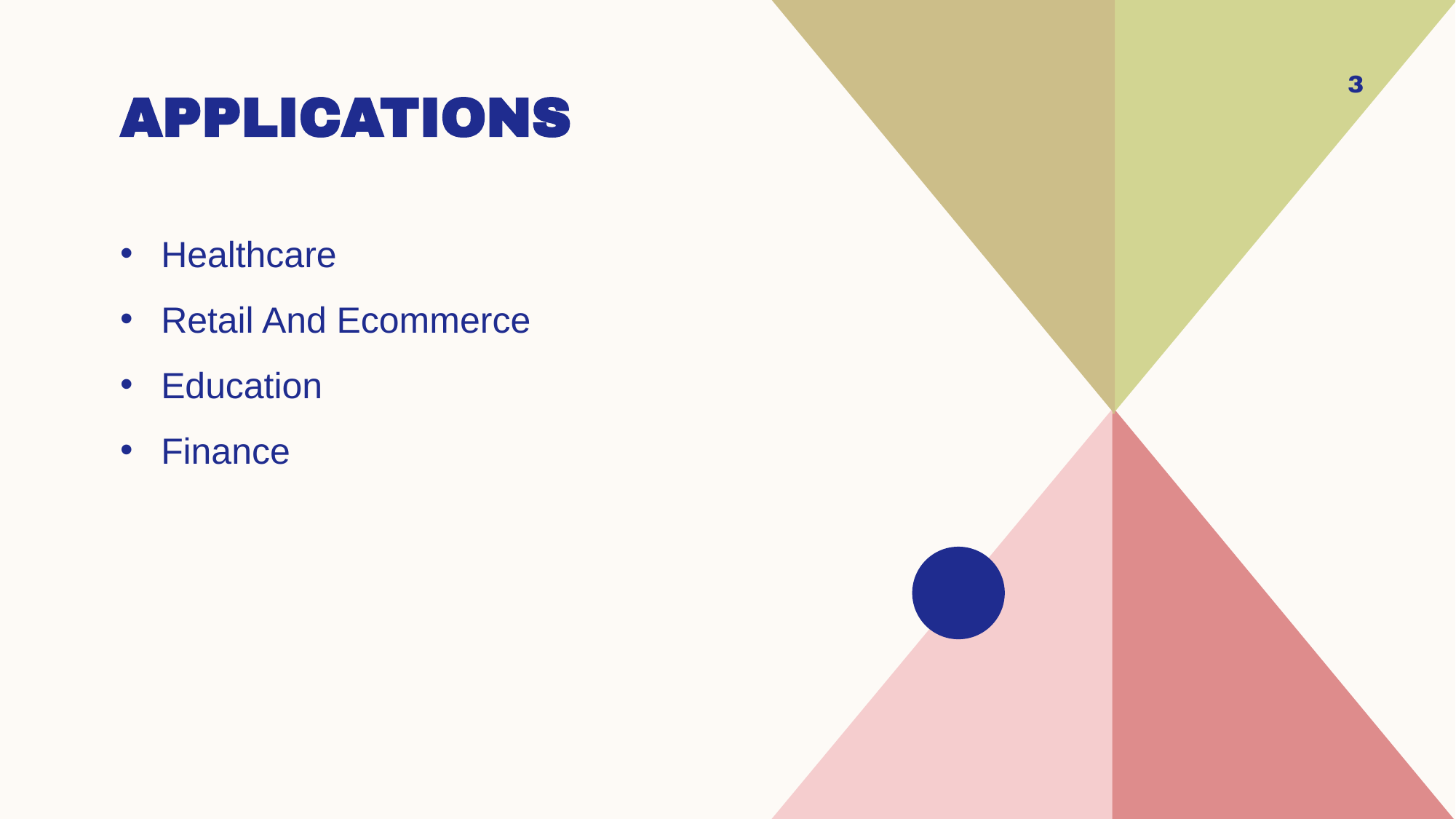

3
# Applications

Healthcare
Retail And Ecommerce
Education
Finance